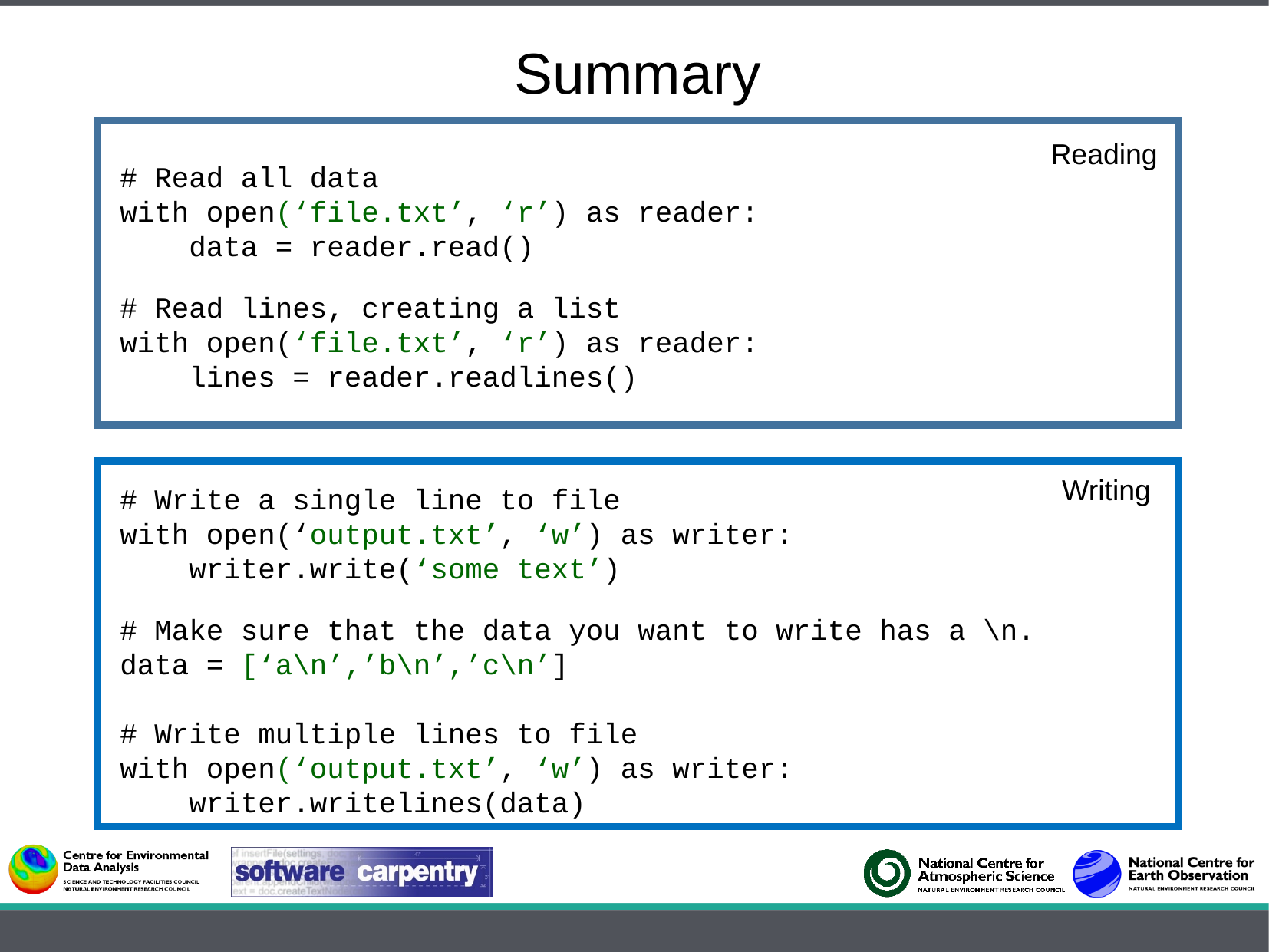

Summary

Reading
# Read all data
with open(‘file.txt’, ‘r’) as reader:
    data = reader.read()
# Read lines, creating a list
with open(‘file.txt’, ‘r’) as reader:
    lines = reader.readlines()

Writing
# Write a single line to file
with open(‘output.txt’, ‘w’) as writer:
    writer.write(‘some text’)
# Make sure that the data you want to write has a \n. data = [‘a\n’,’b\n’,’c\n’]

# Write multiple lines to file
with open(‘output.txt’, ‘w’) as writer:
    writer.writelines(data)